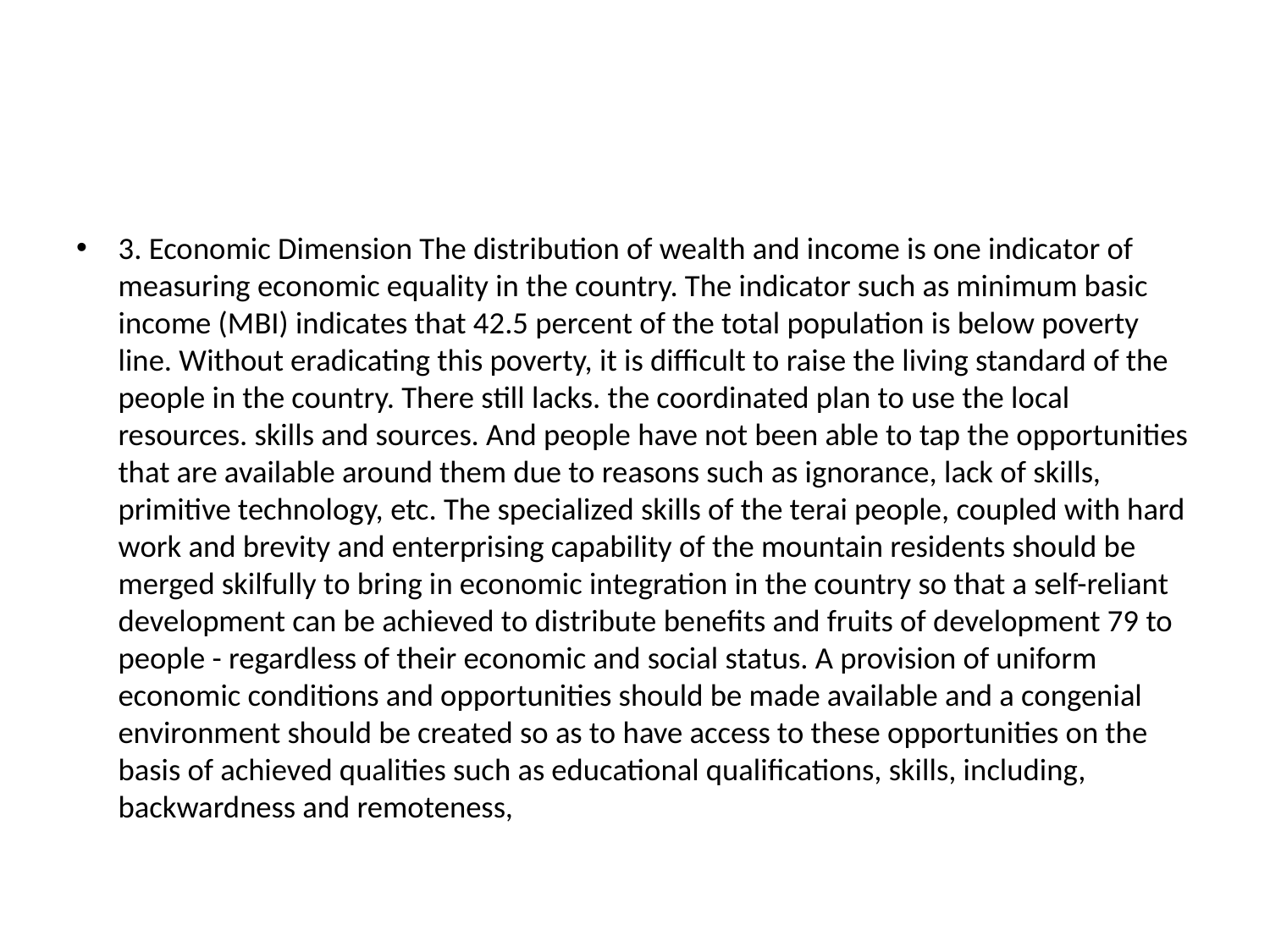

3. Economic Dimension The distribution of wealth and income is one indicator of measuring economic equality in the country. The indicator such as minimum basic income (MBI) indicates that 42.5 percent of the total population is below poverty line. Without eradicating this poverty, it is difficult to raise the living standard of the people in the country. There still lacks. the coordinated plan to use the local resources. skills and sources. And people have not been able to tap the opportunities that are available around them due to reasons such as ignorance, lack of skills, primitive technology, etc. The specialized skills of the terai people, coupled with hard work and brevity and enterprising capability of the mountain residents should be merged skilfully to bring in economic integration in the country so that a self-reliant development can be achieved to distribute benefits and fruits of development 79 to people - regardless of their economic and social status. A provision of uniform economic conditions and opportunities should be made available and a congenial environment should be created so as to have access to these opportunities on the basis of achieved qualities such as educational qualifications, skills, including, backwardness and remoteness,